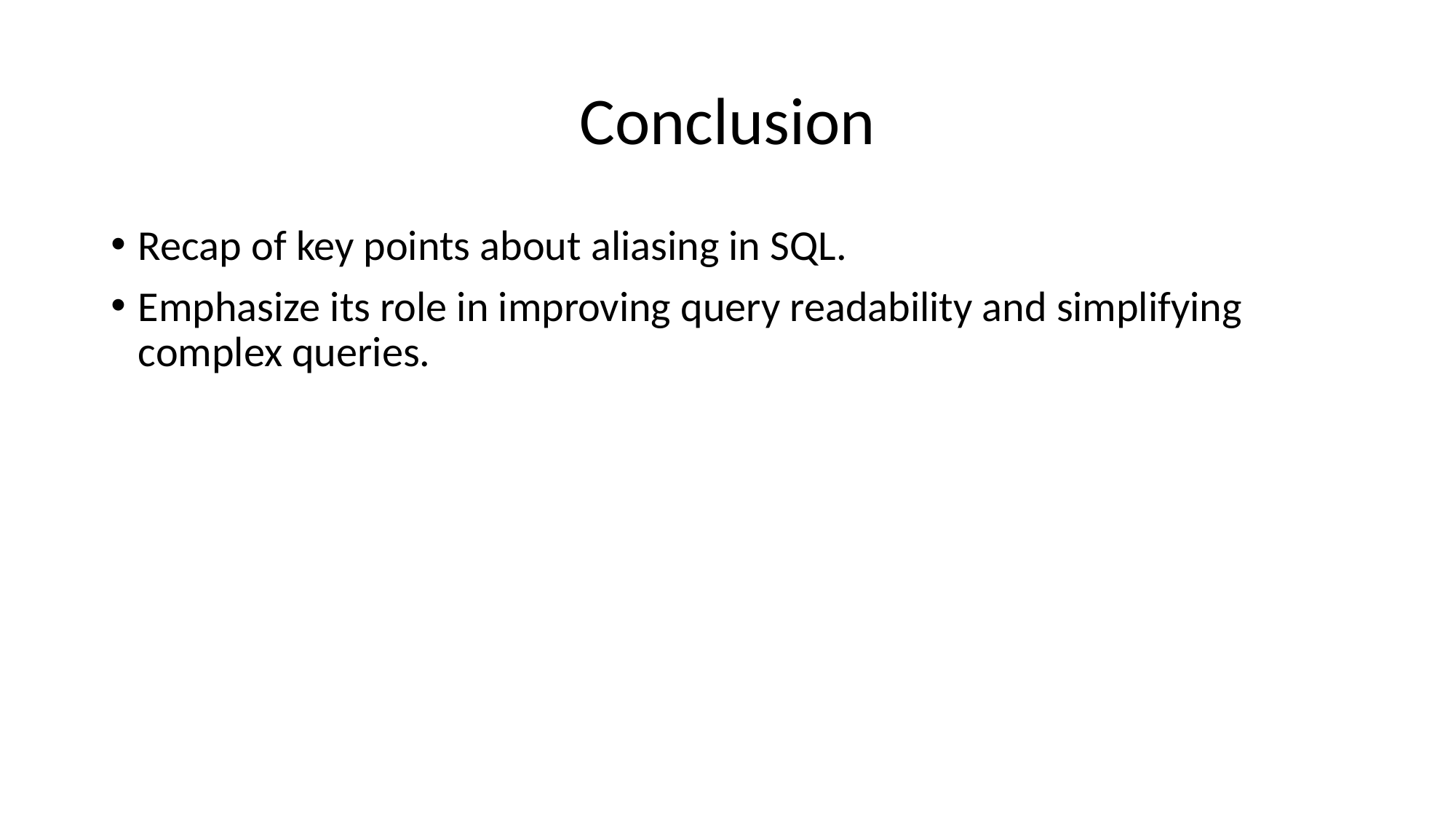

# Conclusion
Recap of key points about aliasing in SQL.
Emphasize its role in improving query readability and simplifying complex queries.